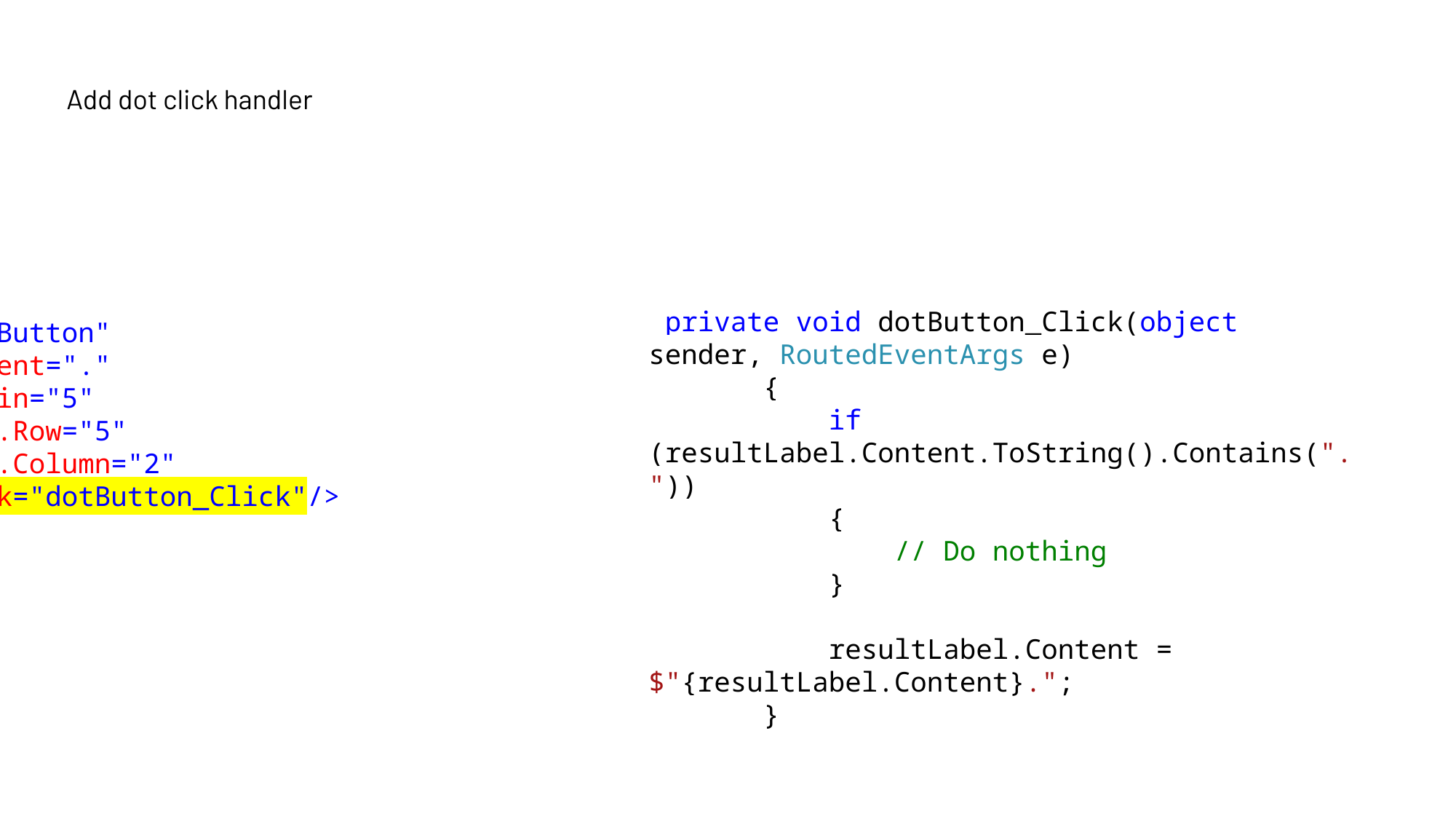

Add dot click handler

 private void dotButton_Click(object sender, RoutedEventArgs e)
       {
           if (resultLabel.Content.ToString().Contains("."))
           {
               // Do nothing
           }

           resultLabel.Content = $"{resultLabel.Content}.";
       }
 <Button x:Name="dotButton"
                Content="."
                Margin="5"
                Grid.Row="5"
                Grid.Column="2"
                Click="dotButton_Click"/>